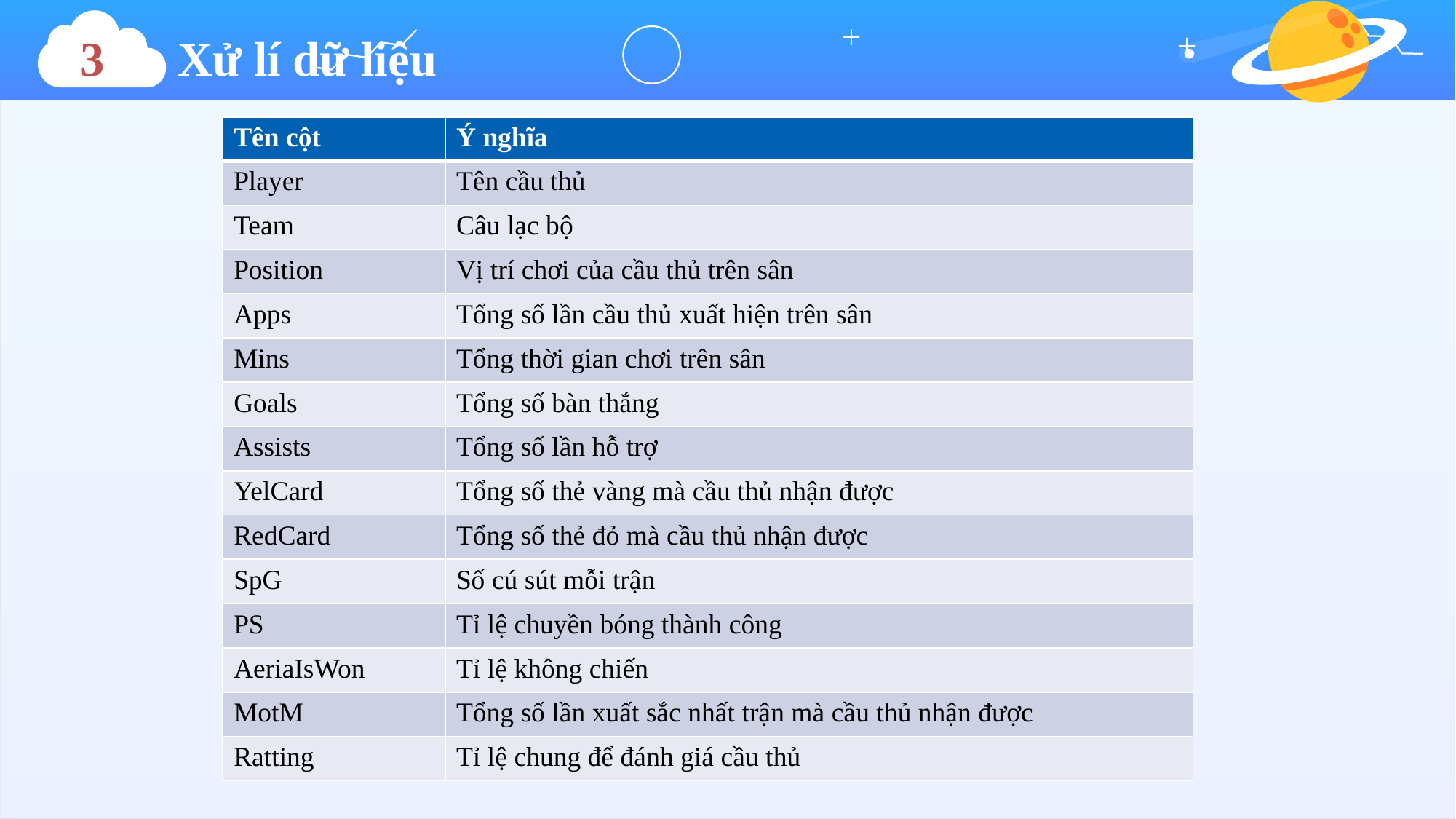

3      Xử lí dữ liệu
| Tên cột | Ý nghĩa |
| --- | --- |
| Player | Tên cầu thủ |
| Team | Câu lạc bộ |
| Position | Vị trí chơi của cầu thủ trên sân |
| Apps | Tổng số lần cầu thủ xuất hiện trên sân |
| Mins | Tổng thời gian chơi trên sân |
| Goals | Tổng số bàn thắng |
| Assists | Tổng số lần hỗ trợ |
| YelCard | Tổng số thẻ vàng mà cầu thủ nhận được |
| RedCard | Tổng số thẻ đỏ mà cầu thủ nhận được |
| SpG | Số cú sút mỗi trận |
| PS | Tỉ lệ chuyền bóng thành công |
| AeriaIsWon | Tỉ lệ không chiến |
| MotM | Tổng số lần xuất sắc nhất trận mà cầu thủ nhận được |
| Ratting | Tỉ lệ chung để đánh giá cầu thủ |